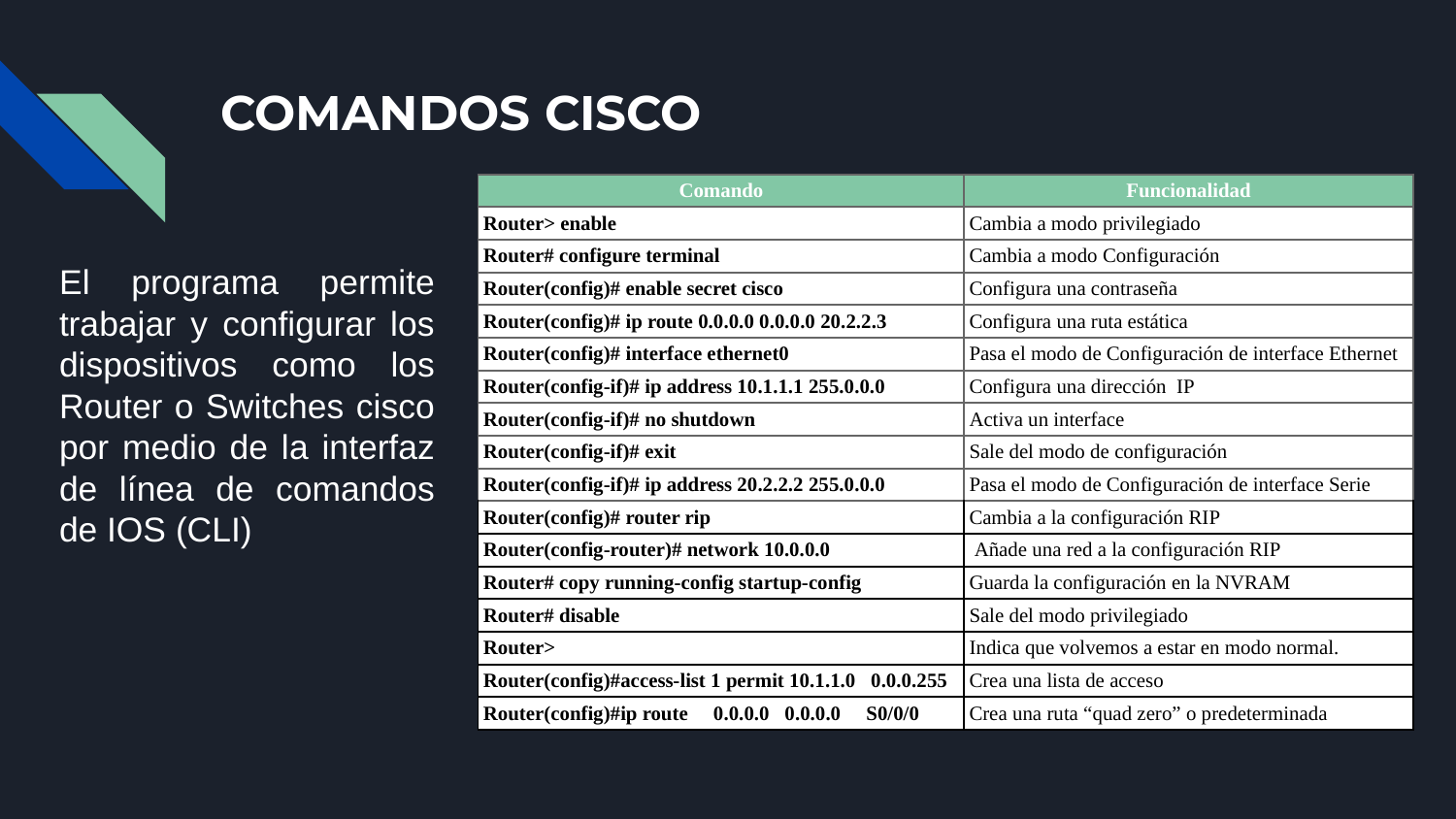

# COMANDOS CISCO
| Comando | Funcionalidad |
| --- | --- |
| Router> enable | Cambia a modo privilegiado |
| Router# configure terminal | Cambia a modo Configuración |
| Router(config)# enable secret cisco | Configura una contraseña |
| Router(config)# ip route 0.0.0.0 0.0.0.0 20.2.2.3 | Configura una ruta estática |
| Router(config)# interface ethernet0 | Pasa el modo de Configuración de interface Ethernet |
| Router(config-if)# ip address 10.1.1.1 255.0.0.0 | Configura una dirección IP |
| Router(config-if)# no shutdown | Activa un interface |
| Router(config-if)# exit | Sale del modo de configuración |
| Router(config-if)# ip address 20.2.2.2 255.0.0.0 | Pasa el modo de Configuración de interface Serie |
| Router(config)# router rip | Cambia a la configuración RIP |
| Router(config-router)# network 10.0.0.0 | Añade una red a la configuración RIP |
| Router# copy running-config startup-config | Guarda la configuración en la NVRAM |
| Router# disable | Sale del modo privilegiado |
| Router> | Indica que volvemos a estar en modo normal. |
| Router(config)#access-list 1 permit 10.1.1.0 0.0.0.255 | Crea una lista de acceso |
| Router(config)#ip route 0.0.0.0 0.0.0.0 S0/0/0 | Crea una ruta “quad zero” o predeterminada |
El programa permite trabajar y configurar los dispositivos como los Router o Switches cisco por medio de la interfaz de línea de comandos de IOS (CLI)